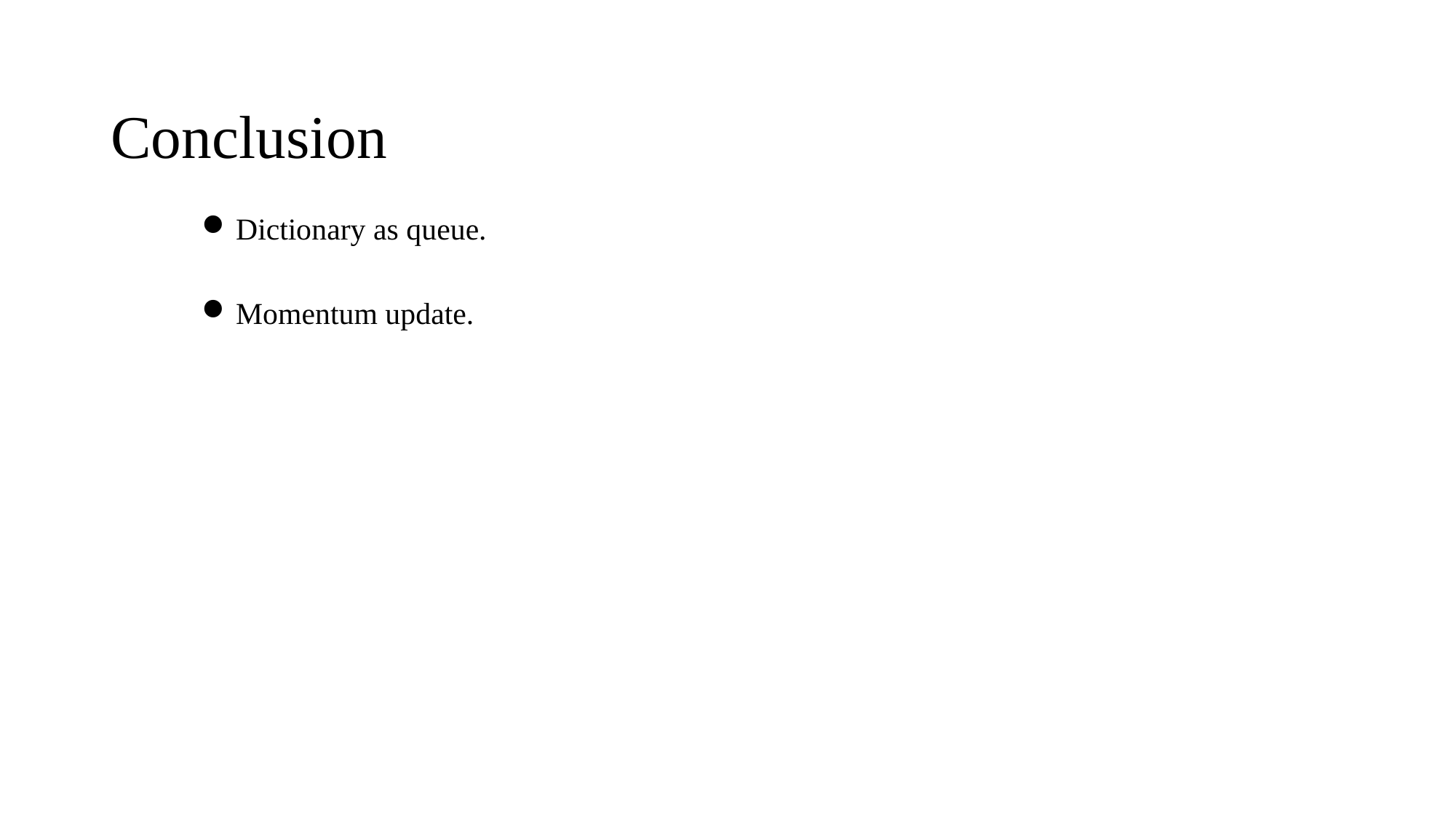

# Conclusion

Dictionary as queue.

Momentum update.